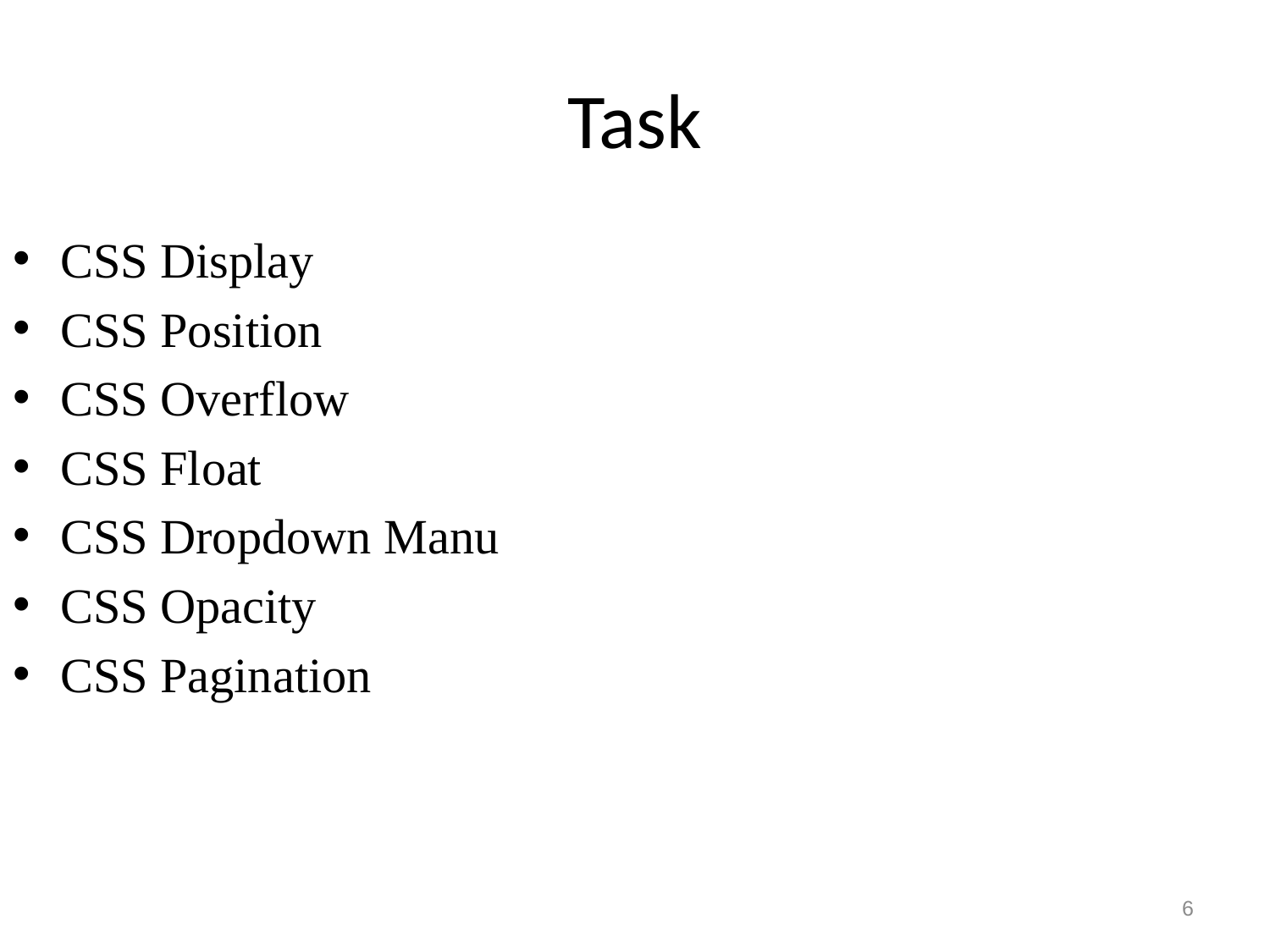

# Task
CSS Display
CSS Position
CSS Overflow
CSS Float
CSS Dropdown Manu
CSS Opacity
CSS Pagination

6